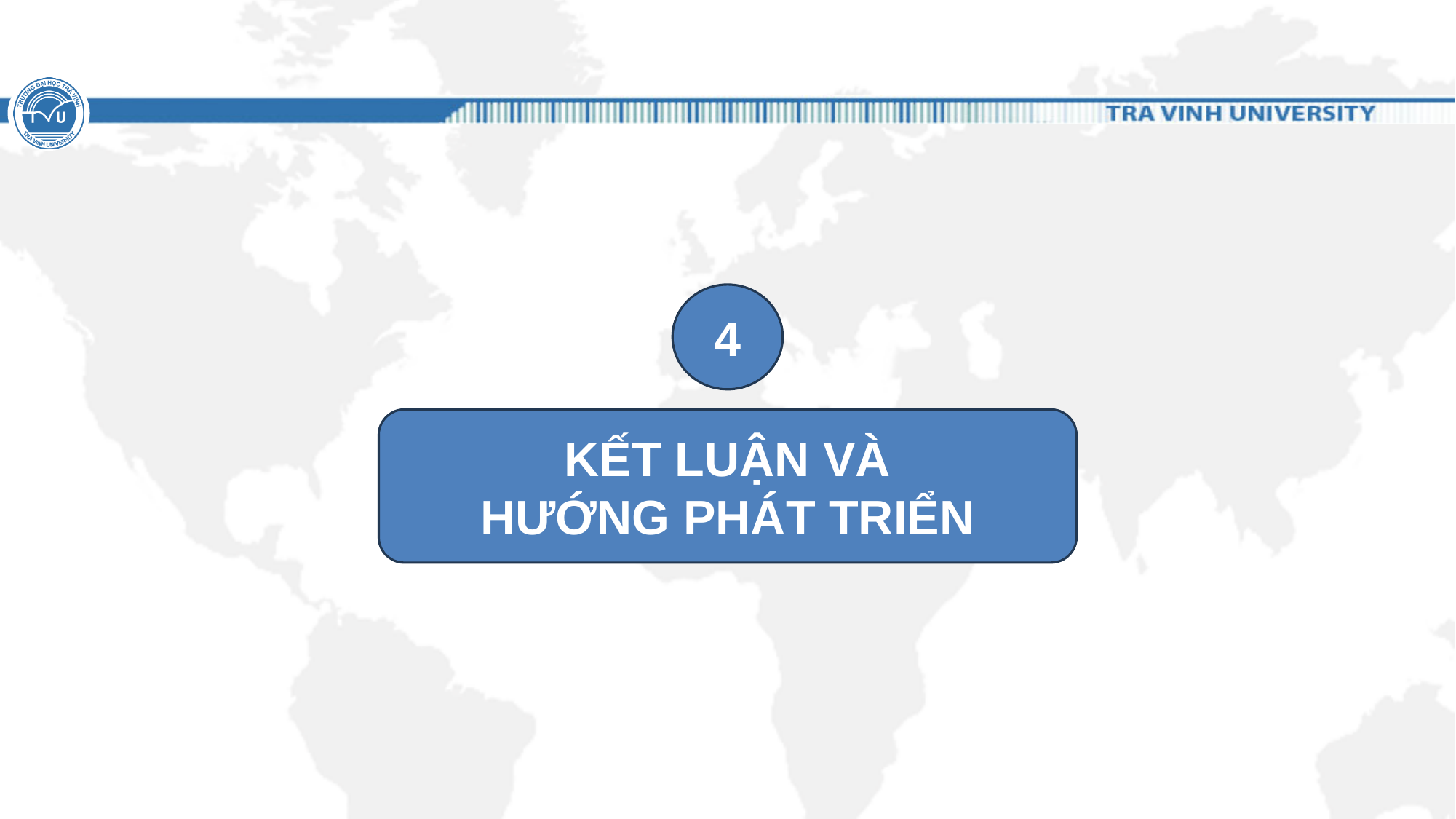

4
KẾT LUẬN VÀ
HƯỚNG PHÁT TRIỂN